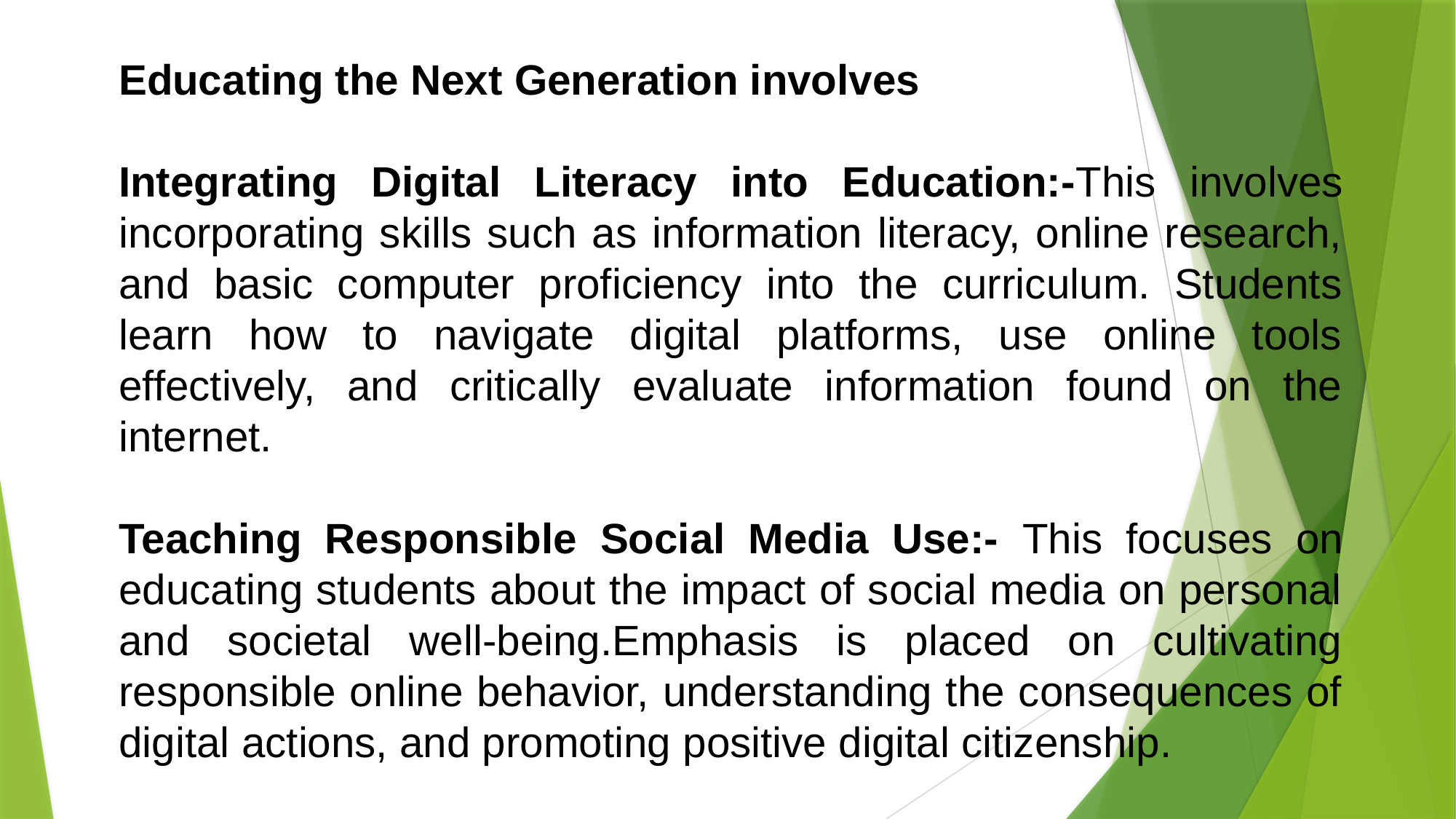

Educating the Next Generation involves

Integrating Digital Literacy into Education:-This involves incorporating skills such as information literacy, online research, and basic computer proficiency into the curriculum. Students learn how to navigate digital platforms, use online tools effectively, and critically evaluate information found on the internet.

Teaching Responsible Social Media Use:- This focuses on educating students about the impact of social media on personal and societal well-being.Emphasis is placed on cultivating responsible online behavior, understanding the consequences of digital actions, and promoting positive digital citizenship.